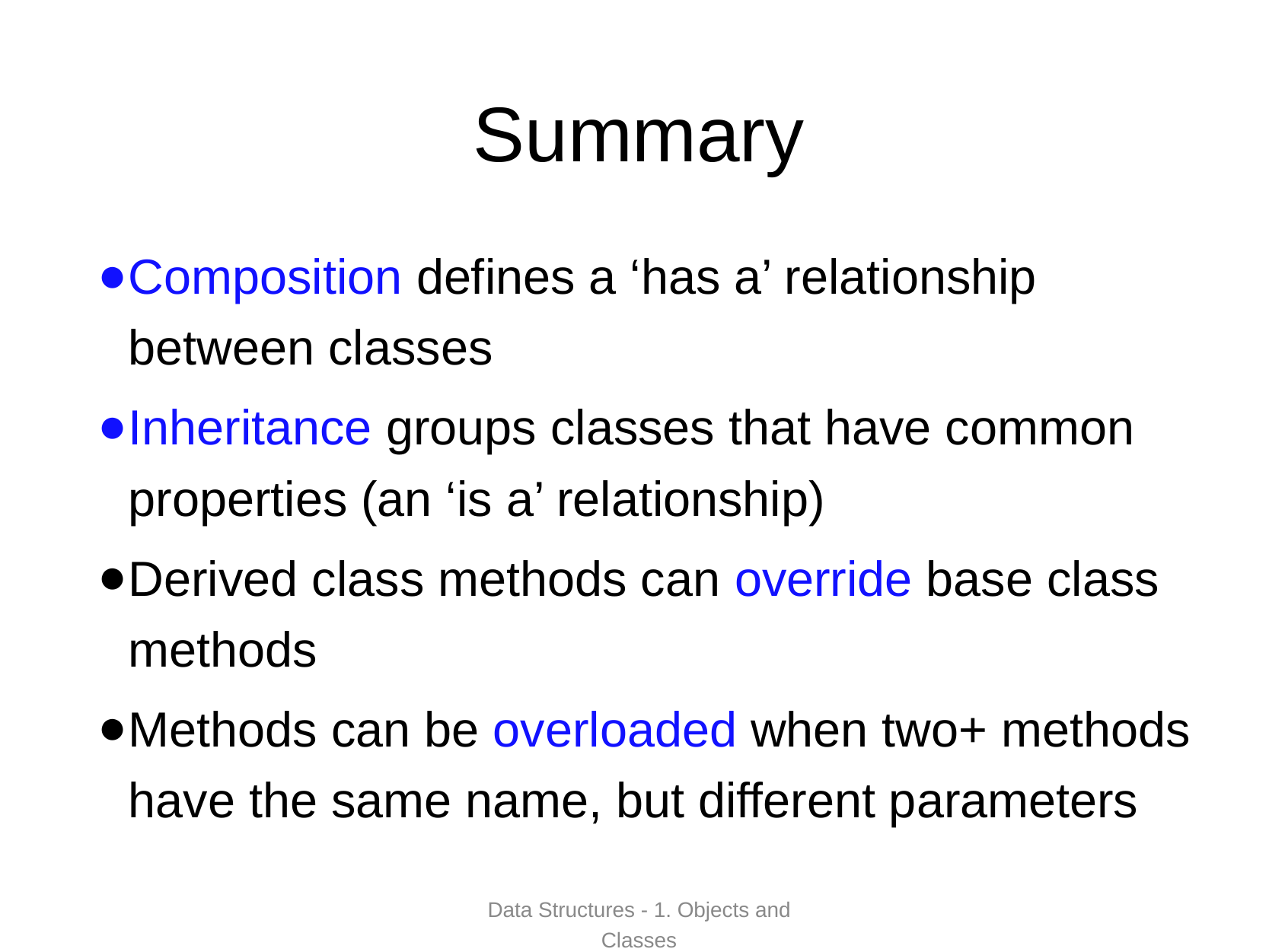

# Summary
Composition defines a ‘has a’ relationship between classes
Inheritance groups classes that have common properties (an ‘is a’ relationship)
Derived class methods can override base class methods
Methods can be overloaded when two+ methods have the same name, but different parameters
Data Structures - 1. Objects and Classes